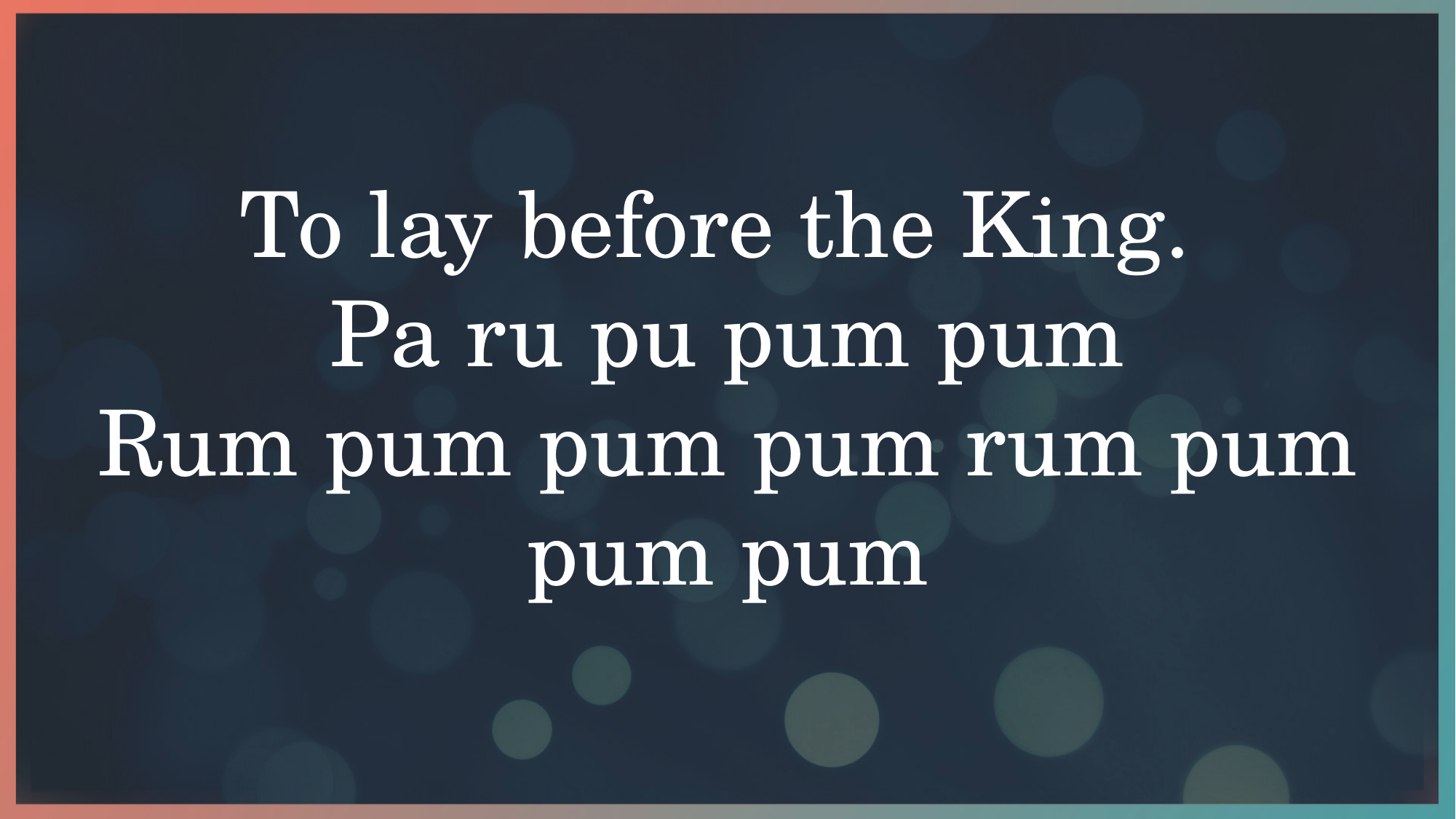

To lay before the King.
Pa ru pu pum pum
Rum pum pum pum rum pum pum pum